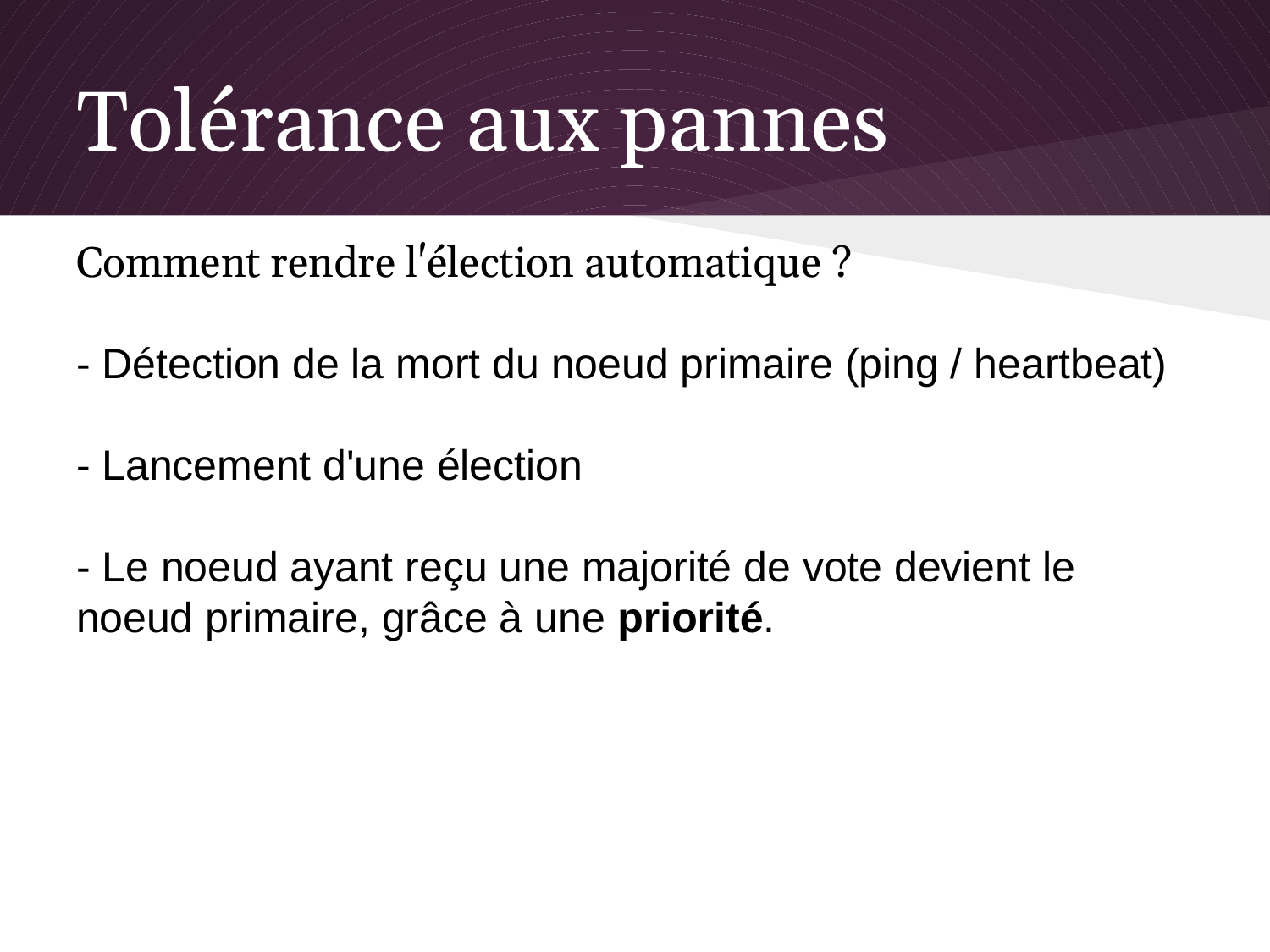

# Tolérance aux pannes
Comment rendre l'élection automatique ?

- Détection de la mort du noeud primaire (ping / heartbeat)

- Lancement d'une élection

- Le noeud ayant reçu une majorité de vote devient le noeud primaire, grâce à une priorité.